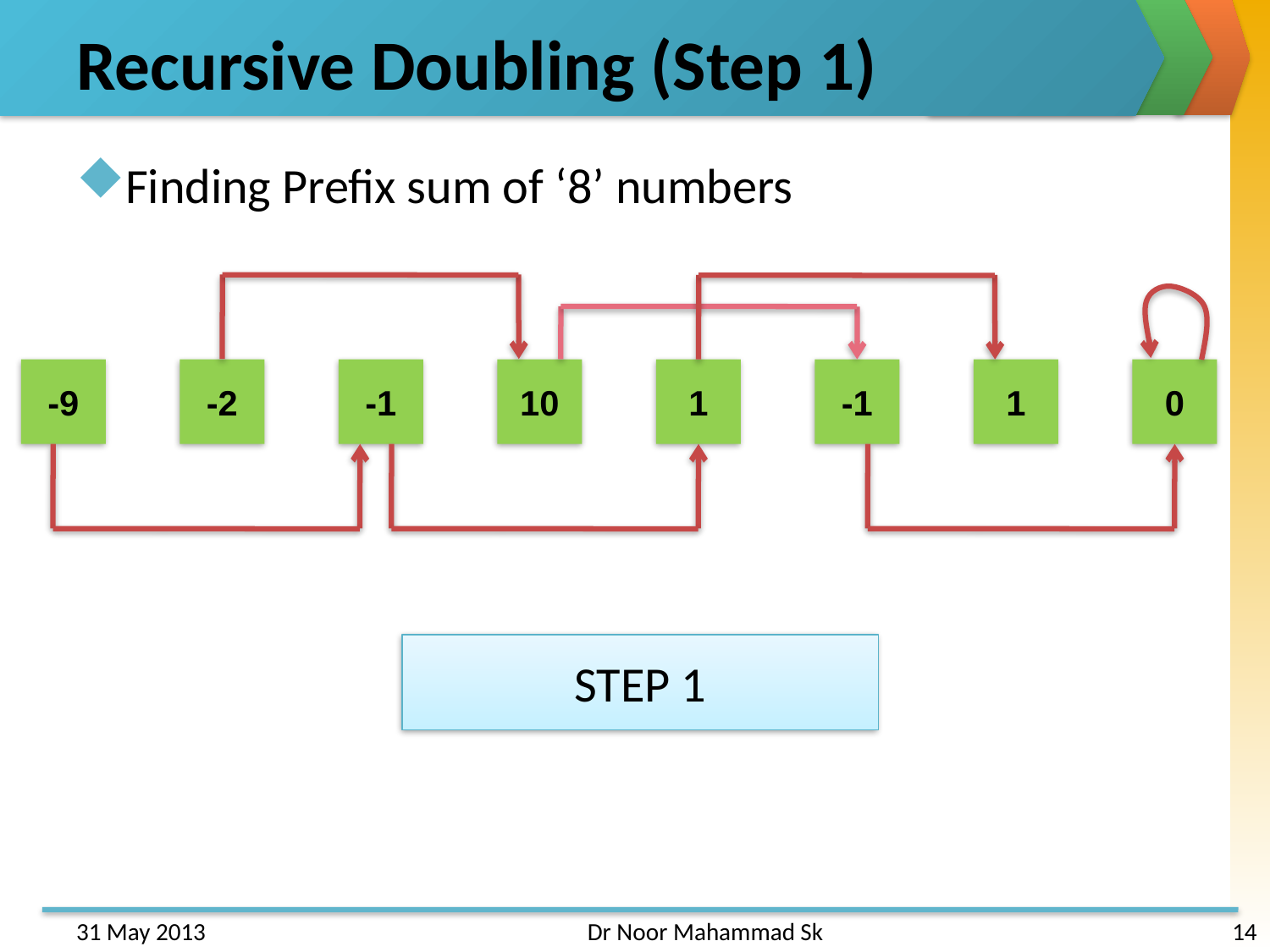

# Recursive Doubling (Step 1)
Finding Prefix sum of ‘8’ numbers

-9
-2
-1
10
1
-1
1
0
STEP 1
31 May 2013
Dr Noor Mahammad Sk
14